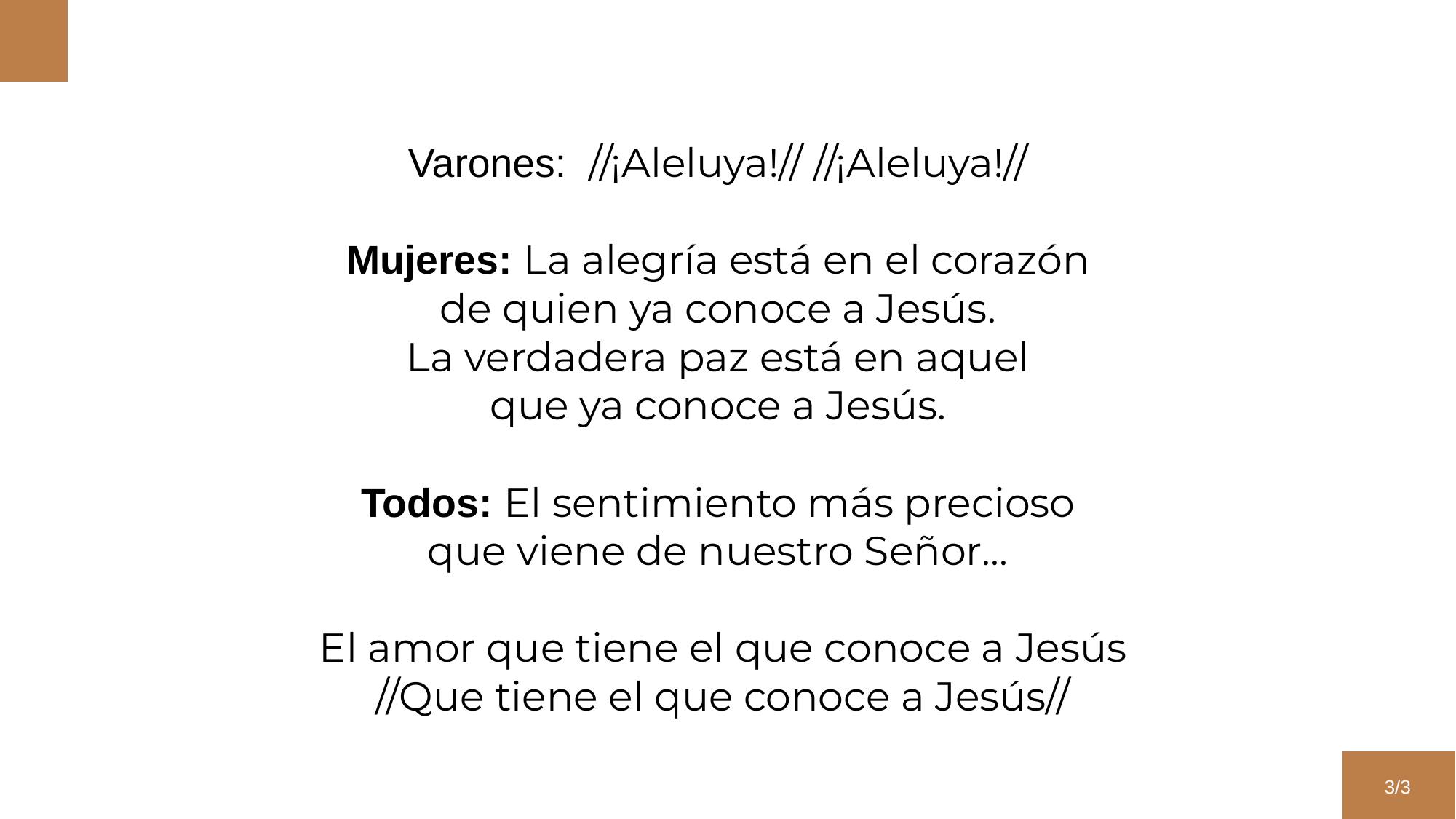

Varones:  //¡Aleluya!// //¡Aleluya!//

Mujeres: La alegría está en el corazón
de quien ya conoce a Jesús.
La verdadera paz está en aquel
que ya conoce a Jesús.

Todos: El sentimiento más precioso
que viene de nuestro Señor…

El amor que tiene el que conoce a Jesús
//Que tiene el que conoce a Jesús//

3/3